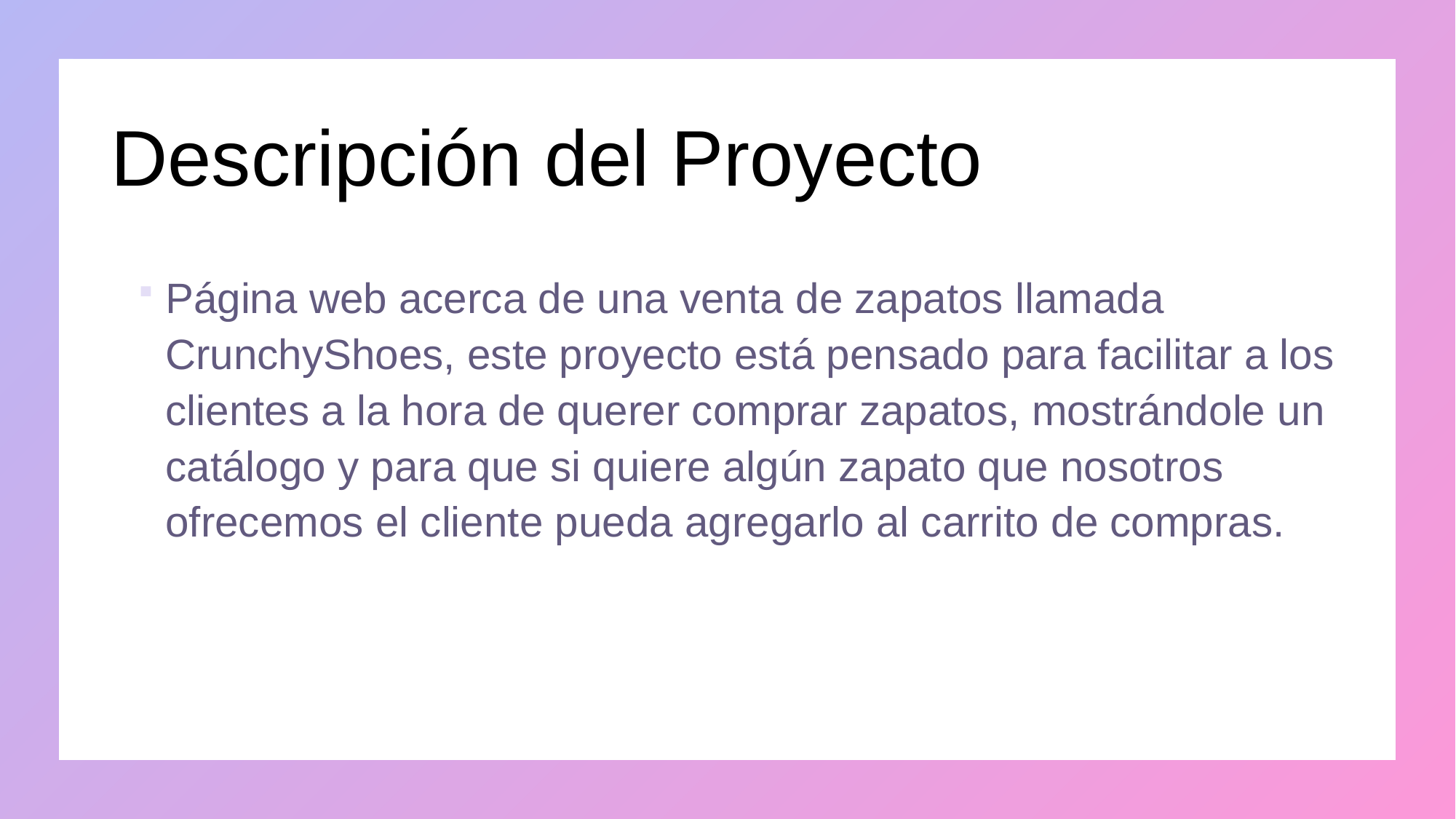

# Descripción del Proyecto
Página web acerca de una venta de zapatos llamada CrunchyShoes, este proyecto está pensado para facilitar a los clientes a la hora de querer comprar zapatos, mostrándole un catálogo y para que si quiere algún zapato que nosotros ofrecemos el cliente pueda agregarlo al carrito de compras.